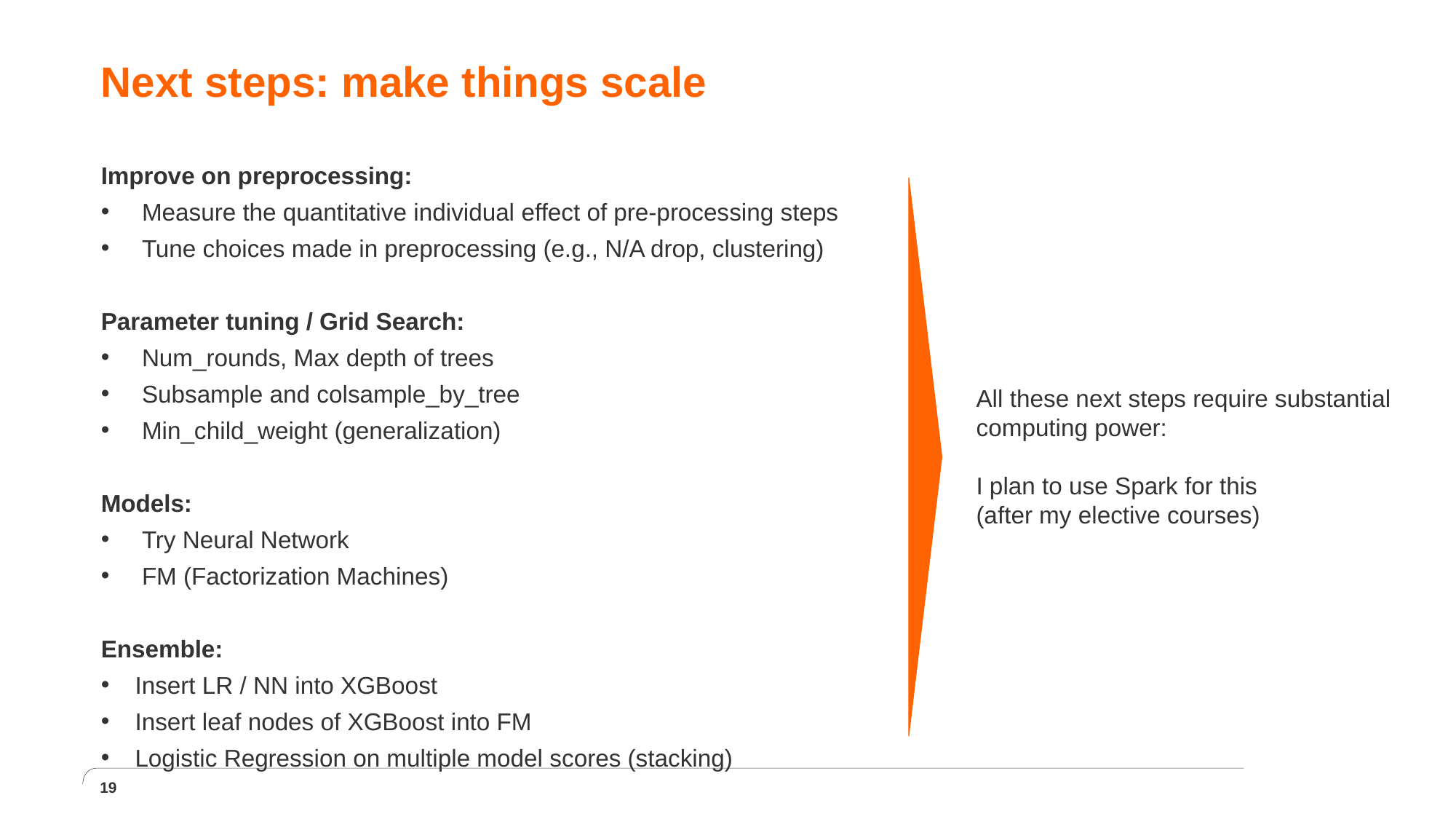

# Next steps: make things scale
Improve on preprocessing:
Measure the quantitative individual effect of pre-processing steps
Tune choices made in preprocessing (e.g., N/A drop, clustering)

Parameter tuning / Grid Search:
Num_rounds, Max depth of trees
Subsample and colsample_by_tree
Min_child_weight (generalization)

Models:
Try Neural Network
FM (Factorization Machines)

Ensemble:
Insert LR / NN into XGBoost
Insert leaf nodes of XGBoost into FM
Logistic Regression on multiple model scores (stacking)
All these next steps require substantial
computing power:

I plan to use Spark for this
(after my elective courses)

19